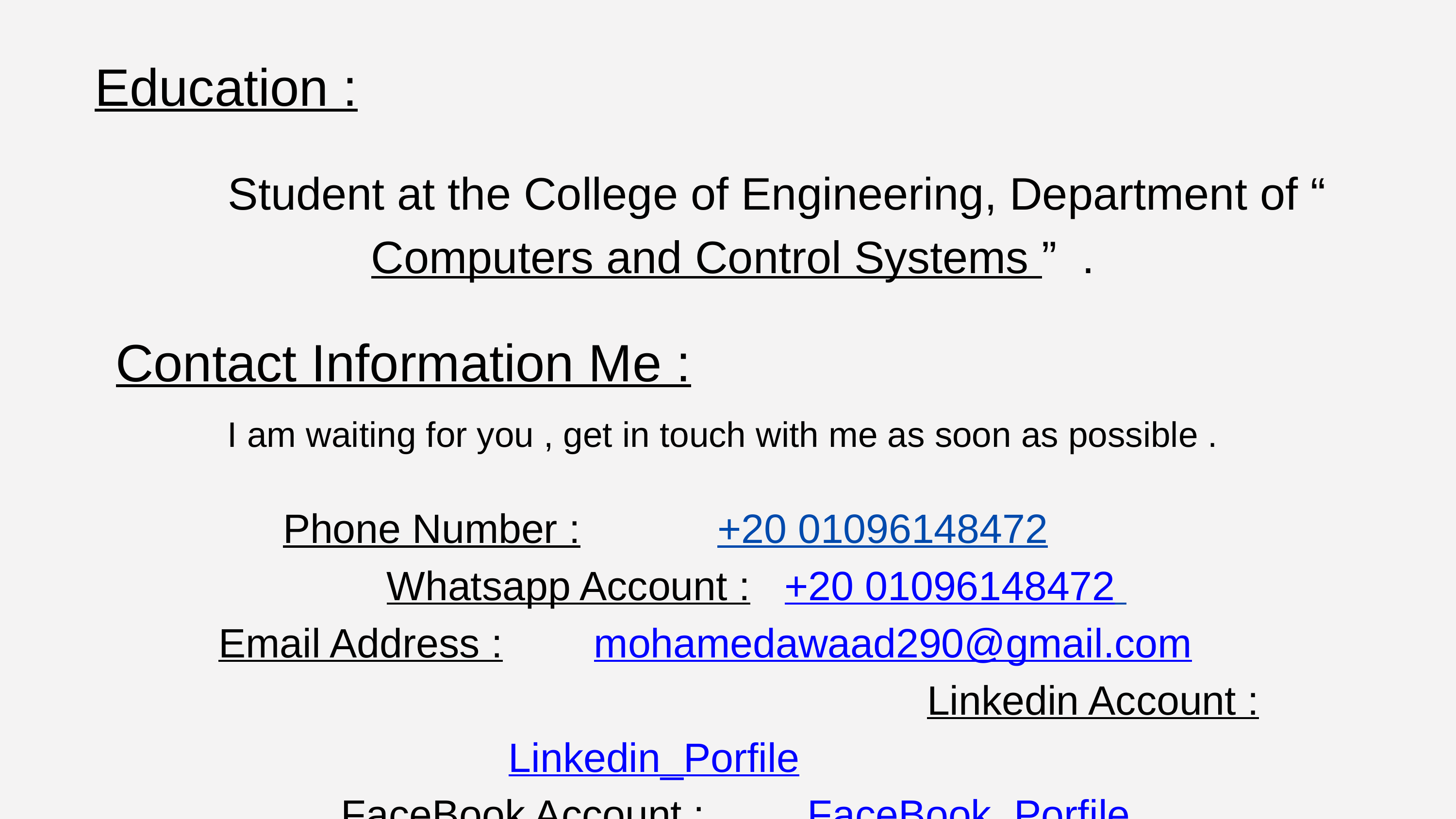

Education :
Student at the College of Engineering, Department of “ Computers and Control Systems ”  .
Contact Information Me :
I am waiting for you , get in touch with me as soon as possible .
    Phone Number :            +20 01096148472
                        Whatsapp Account :   +20 01096148472
         Email Address :        mohamedawaad290@gmail.com                                                                                     Linkedin Account :            Linkedin_Porfile
                    FaceBook Account :         FaceBook_Porfile